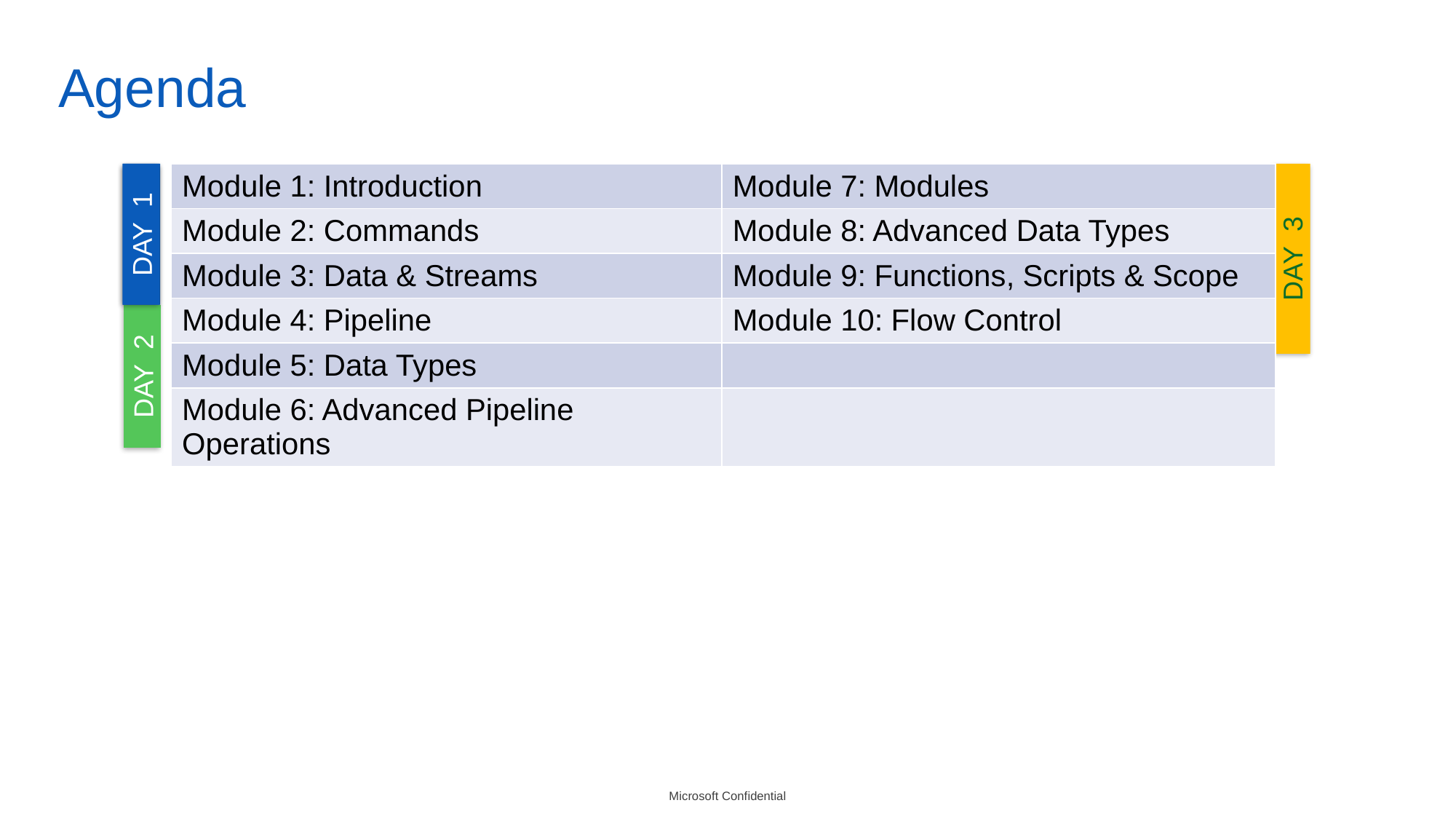

# Agenda
DAY  3
DAY  1
DAY  1
| Module 1: Introduction | Module 7: Modules |
| --- | --- |
| Module 2: Commands | Module 8: Advanced Data Types |
| Module 3: Data & Streams | Module 9: Functions, Scripts & Scope |
| Module 4: Pipeline | Module 10: Flow Control |
| Module 5: Data Types |  |
| Module 6: Advanced Pipeline Operations |  |
DAY  2